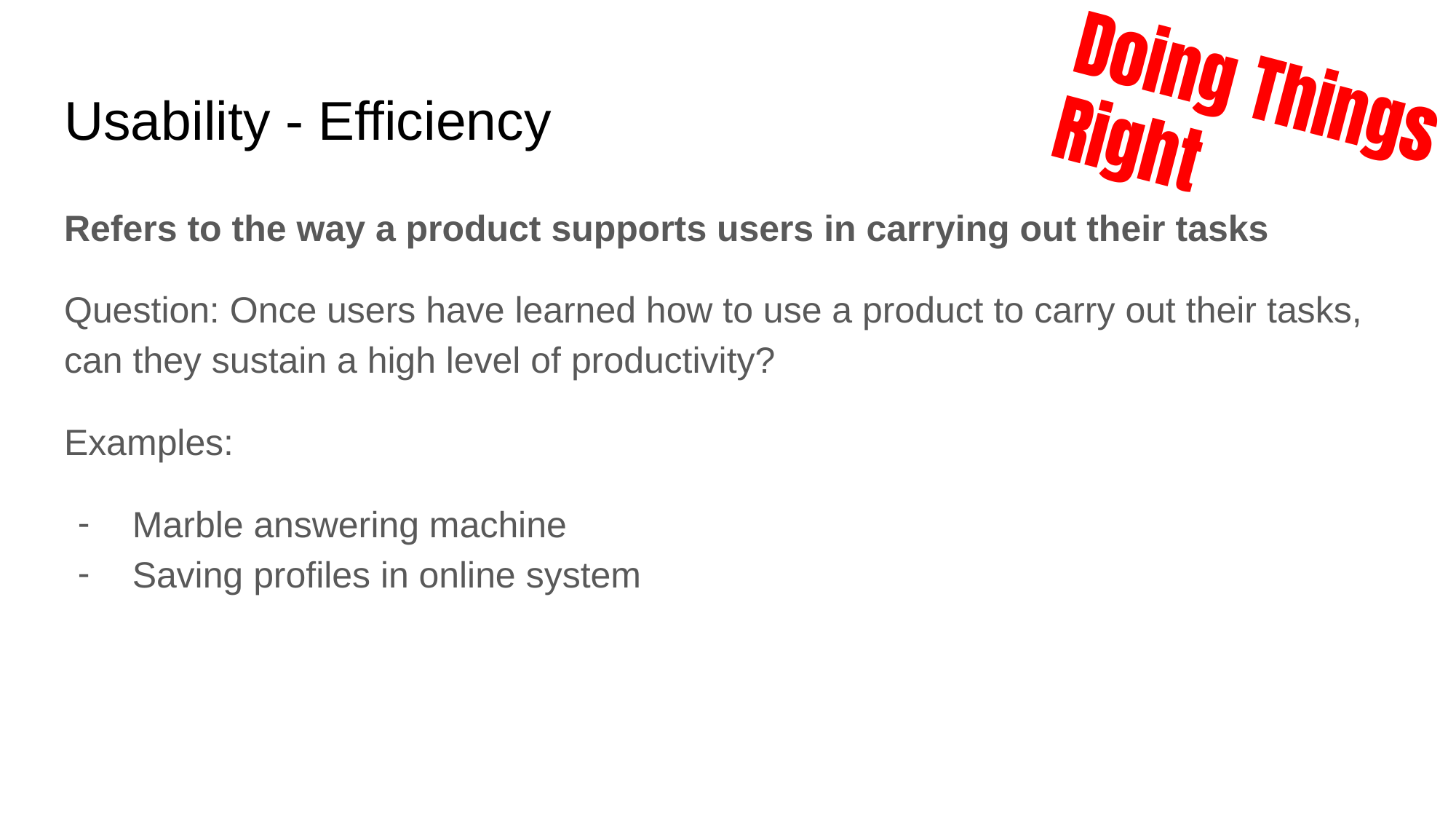

Doing Things Right
# Usability - Efficiency
Refers to the way a product supports users in carrying out their tasks
Question: Once users have learned how to use a product to carry out their tasks, can they sustain a high level of productivity?
Examples:
Marble answering machine
Saving profiles in online system